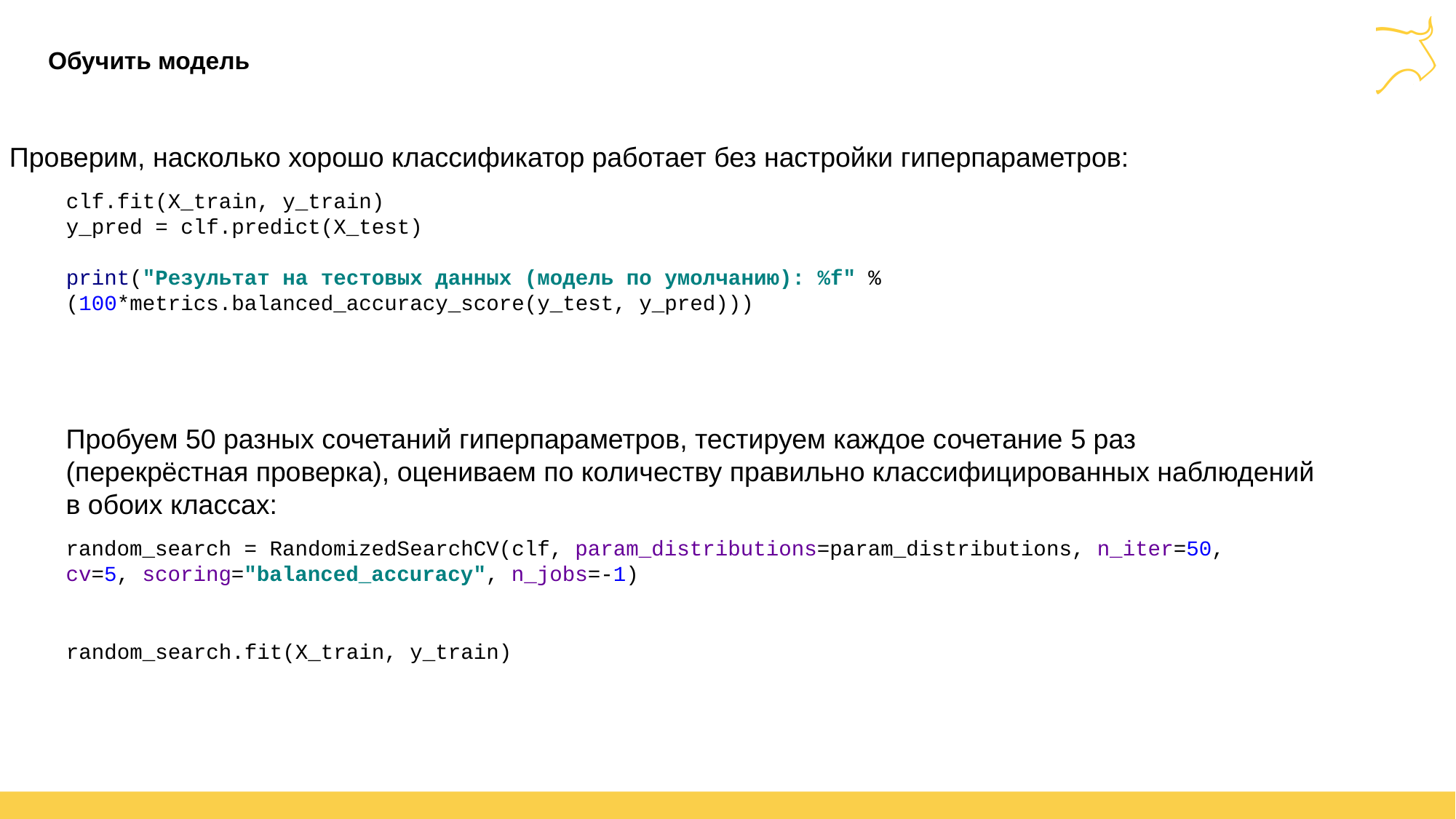

# Обучить модель
Проверим, насколько хорошо классификатор работает без настройки гиперпараметров:
clf.fit(X_train, y_train)
y_pred = clf.predict(X_test)
print("Результат на тестовых данных (модель по умолчанию): %f" % (100*metrics.balanced_accuracy_score(y_test, y_pred)))
Пробуем 50 разных сочетаний гиперпараметров, тестируем каждое сочетание 5 раз (перекрёстная проверка), оцениваем по количеству правильно классифицированных наблюдений в обоих классах:
random_search = RandomizedSearchCV(clf, param_distributions=param_distributions, n_iter=50, cv=5, scoring="balanced_accuracy", n_jobs=-1)
random_search.fit(X_train, y_train)